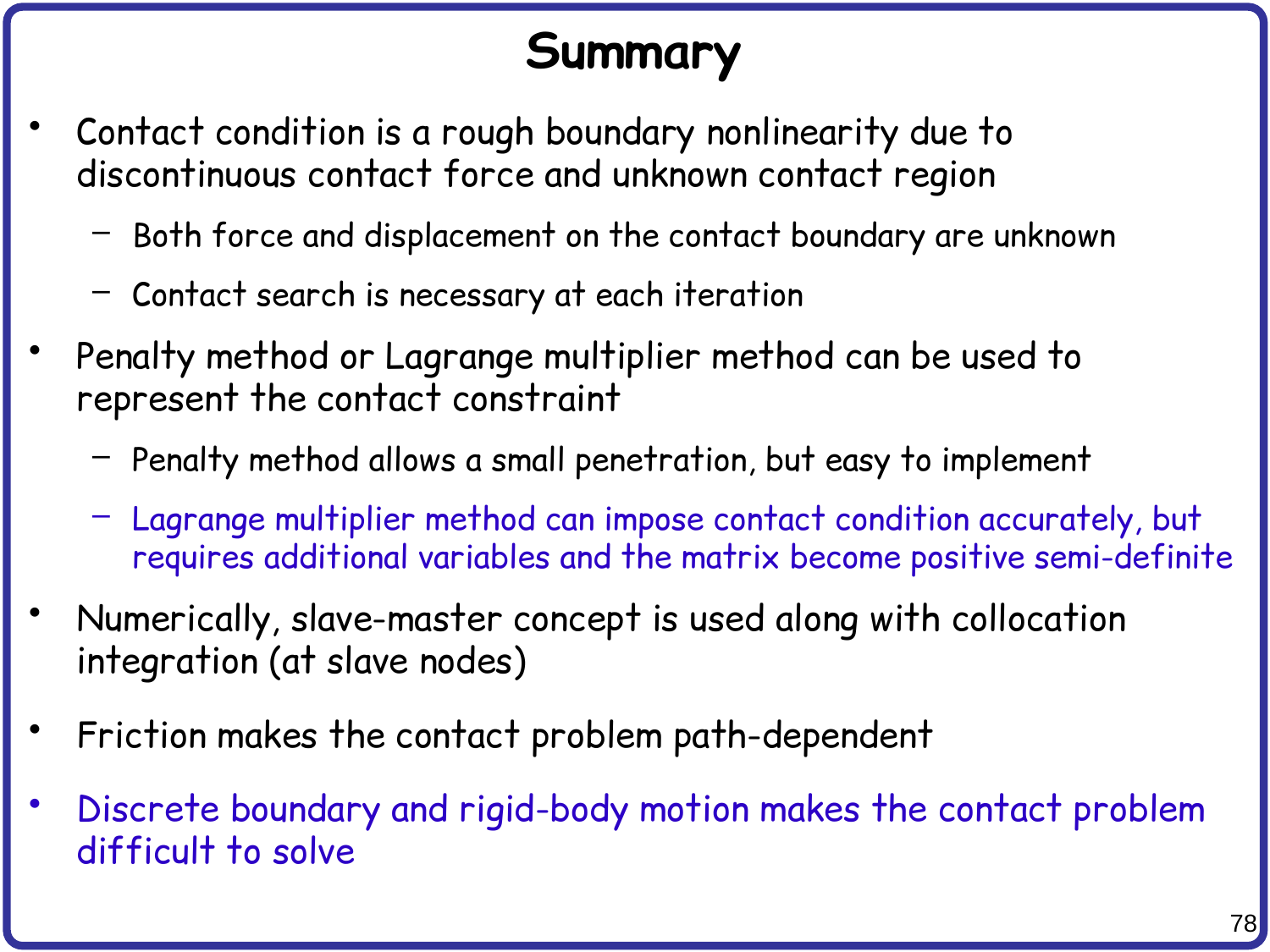

# Summary
Contact condition is a rough boundary nonlinearity due to discontinuous contact force and unknown contact region
Both force and displacement on the contact boundary are unknown
Contact search is necessary at each iteration
Penalty method or Lagrange multiplier method can be used to represent the contact constraint
Penalty method allows a small penetration, but easy to implement
Lagrange multiplier method can impose contact condition accurately, but requires additional variables and the matrix become positive semi-definite
Numerically, slave-master concept is used along with collocation integration (at slave nodes)
Friction makes the contact problem path-dependent
Discrete boundary and rigid-body motion makes the contact problem difficult to solve